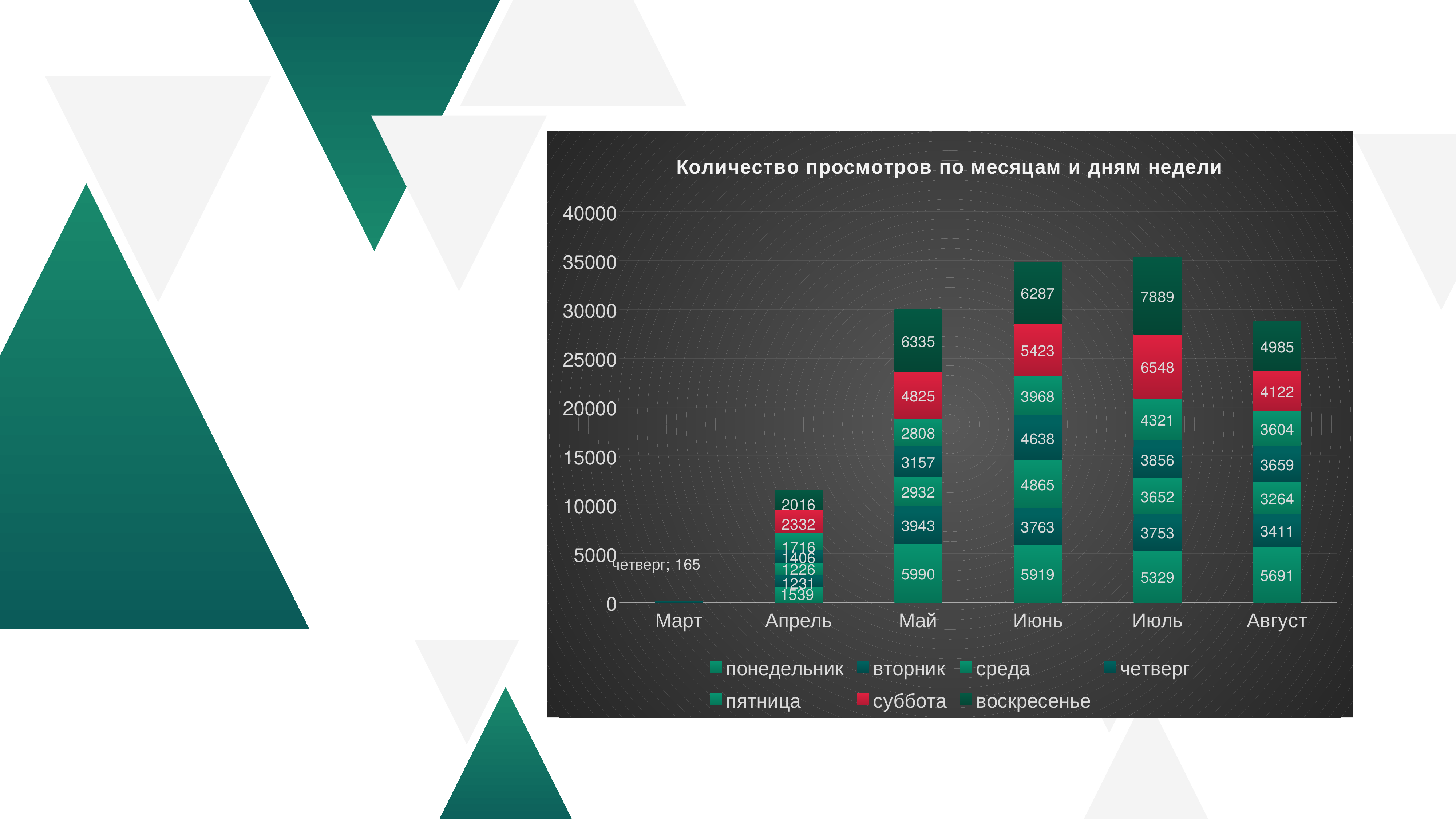

### Chart: Количество просмотров по месяцам и дням недели

| Category | понедельник | вторник | среда | четверг | пятница | суббота | воскресенье |
|---|---|---|---|---|---|---|---|
| Март | None | None | None | 165.0 | None | None | None |
| Апрель | 1539.0 | 1231.0 | 1226.0 | 1406.0 | 1716.0 | 2332.0 | 2016.0 |
| Май | 5990.0 | 3943.0 | 2932.0 | 3157.0 | 2808.0 | 4825.0 | 6335.0 |
| Июнь | 5919.0 | 3763.0 | 4865.0 | 4638.0 | 3968.0 | 5423.0 | 6287.0 |
| Июль | 5329.0 | 3753.0 | 3652.0 | 3856.0 | 4321.0 | 6548.0 | 7889.0 |
| Август | 5691.0 | 3411.0 | 3264.0 | 3659.0 | 3604.0 | 4122.0 | 4985.0 |